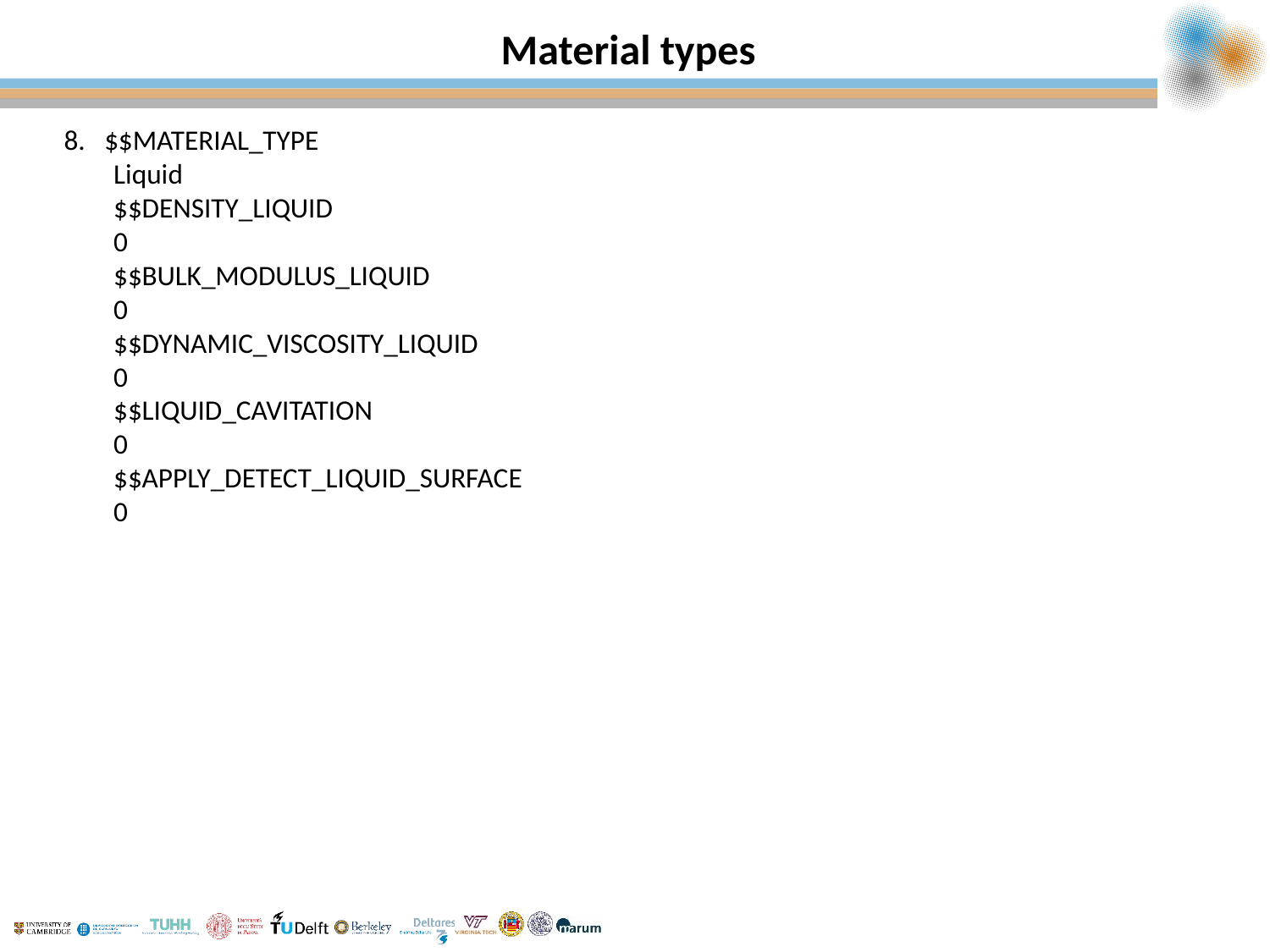

# Material types
8.   $$MATERIAL_TYPE
Liquid
$$DENSITY_LIQUID
0
$$BULK_MODULUS_LIQUID
0
$$DYNAMIC_VISCOSITY_LIQUID
0
$$LIQUID_CAVITATION
0
$$APPLY_DETECT_LIQUID_SURFACE
0